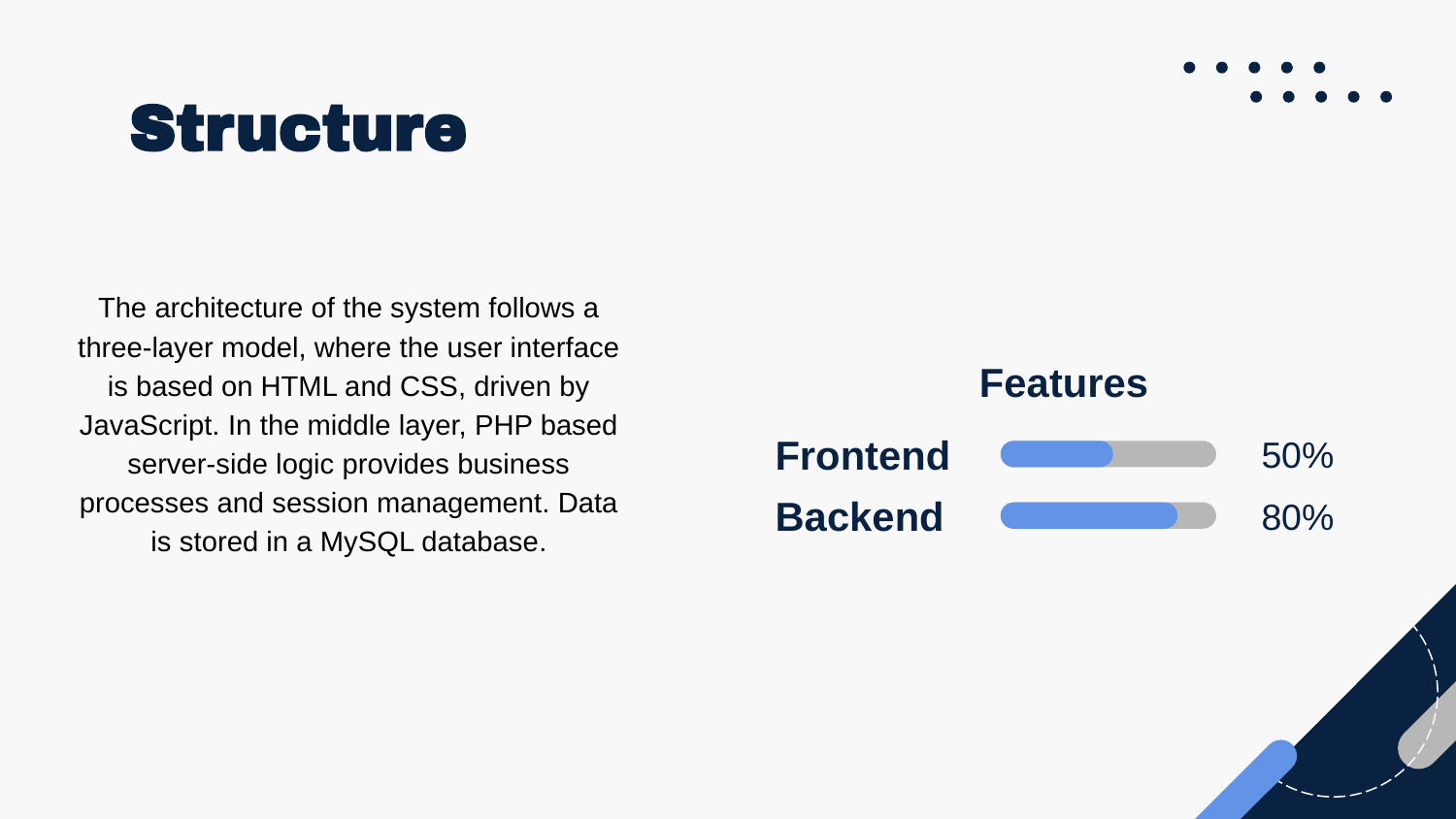

# Structure
The architecture of the system follows a three-layer model, where the user interface is based on HTML and CSS, driven by JavaScript. In the middle layer, PHP based server-side logic provides business processes and session management. Data is stored in a MySQL database.
Features
Frontend
50%

Backend
80%